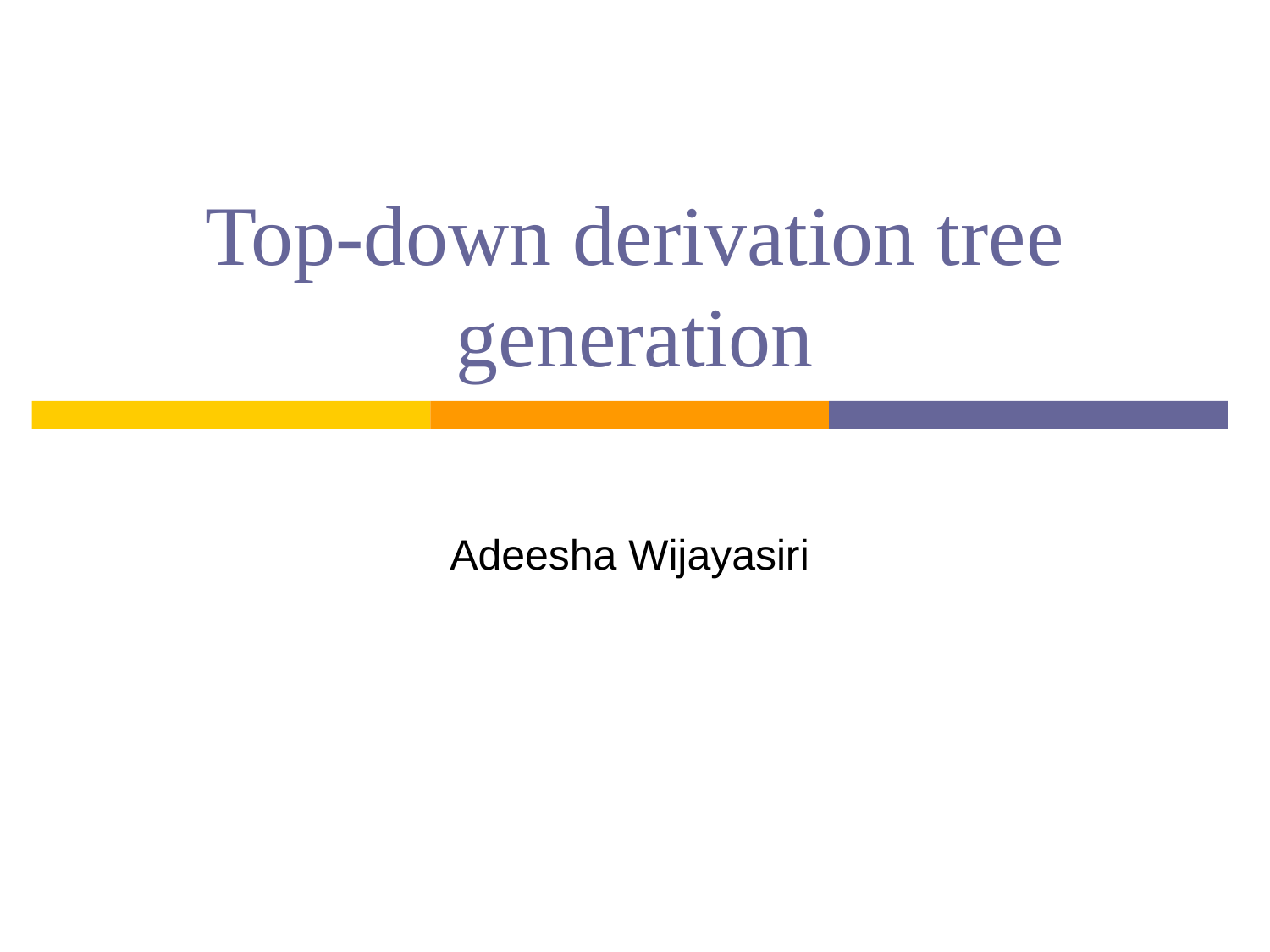

# Top-down derivation tree generation

Adeesha Wijayasiri